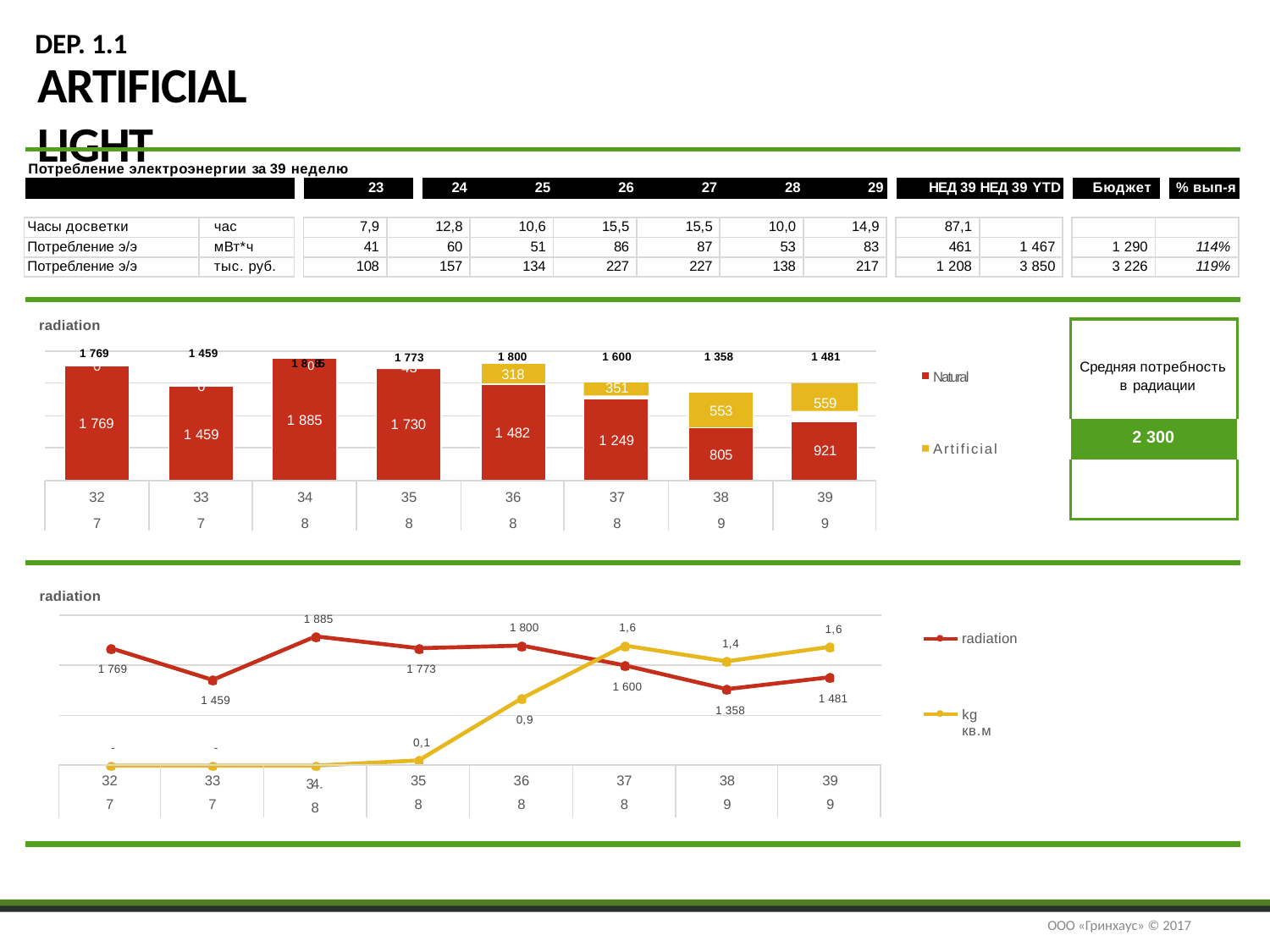

# DEP. 1.1
ARTIFICIAL LIGHT

Потребление электроэнергии за 39 неделю
|  | 23 | 24 | 25 | 26 | 27 | 28 | 29 | НЕД 39 НЕД 39 YTD | Бюджет | % вып-я |
| --- | --- | --- | --- | --- | --- | --- | --- | --- | --- | --- |
| Часы досветки | час |
| --- | --- |
| Потребление э/э | мВт\*ч |
| Потребление э/э | тыс. руб. |
| 7,9 | 12,8 | 10,6 | 15,5 | 15,5 | 10,0 | 14,9 |
| --- | --- | --- | --- | --- | --- | --- |
| 41 | 60 | 51 | 86 | 87 | 53 | 83 |
| 108 | 157 | 134 | 227 | 227 | 138 | 217 |
| 87,1 |  |
| --- | --- |
| 461 | 1 467 |
| 1 208 | 3 850 |
|  |  |
| --- | --- |
| 1 290 | 114% |
| 3 226 | 119% |

radiation
| Средняя потребность в радиации |
| --- |
| 2 300 |
|  |
1 8085
1 769	1 459
0
1 800
1 600
1 358
1 481
1 773

43

Natural

318

0

1 459

351

559

553

1 885
1 769
1 730

1 482

1 249
Artificial
921
805

32
7
33
7
34
8
35
8
36
8
37
8
38
9
39
9

radiation
1 885

1 800
1,6
1,6
radiation

1,4

1 773
1 769

1 600

1 481
1 459

1 358
kg
кв.м
0,9

0,1
-
-

| 32 7 | 33 7 | 34- 8 | 35 8 | 36 8 | 37 8 | 38 9 | 39 9 |
| --- | --- | --- | --- | --- | --- | --- | --- |

ООО «Гринхаус» © 2017